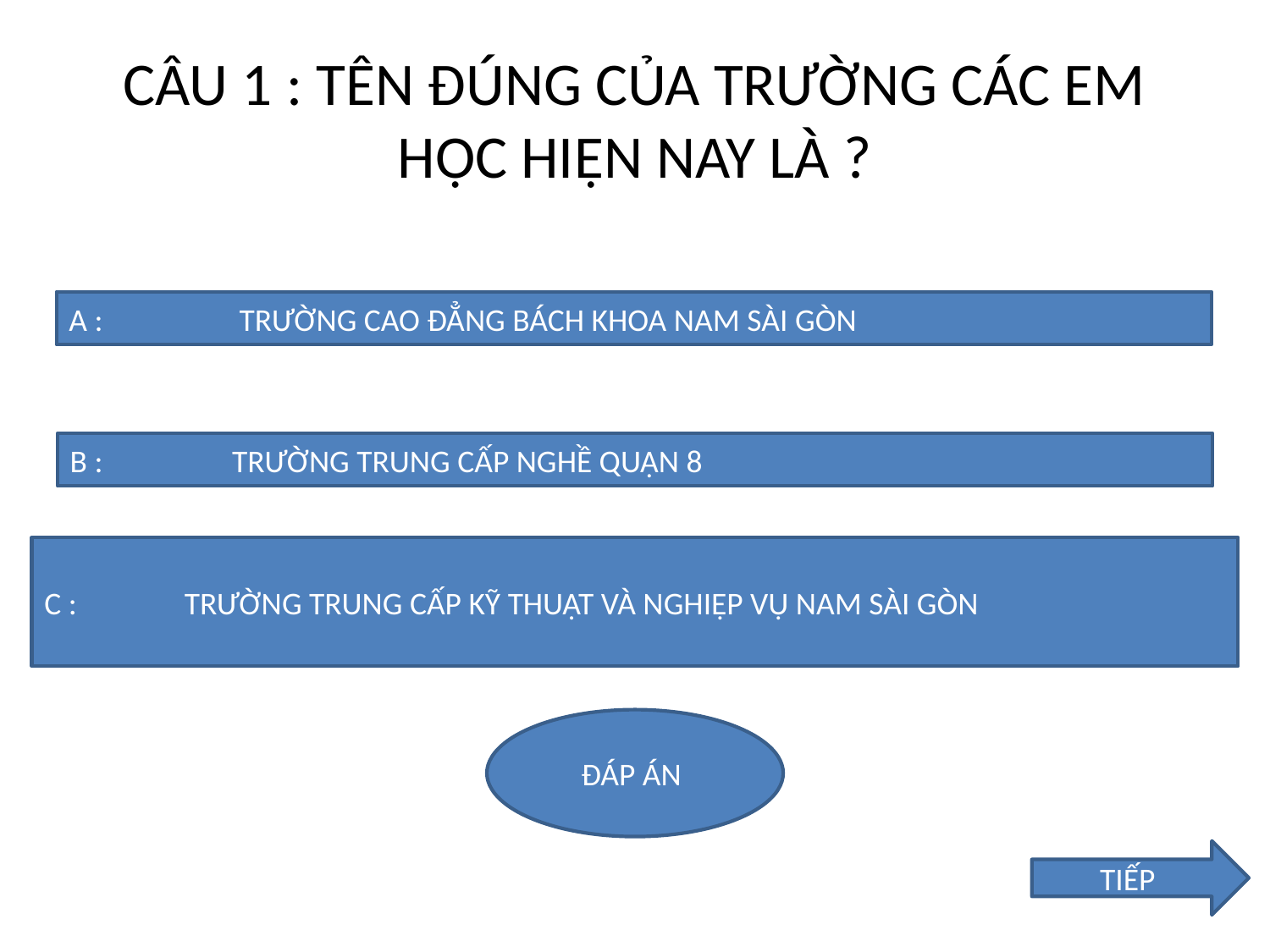

# CÂU 1 : TÊN ĐÚNG CỦA TRƯỜNG CÁC EM HỌC HIỆN NAY LÀ ?
A :                   TRƯỜNG CAO ĐẲNG BÁCH KHOA NAM SÀI GÒN
B :                  TRƯỜNG TRUNG CẤP NGHỀ QUẬN 8
C :               TRƯỜNG TRUNG CẤP KỸ THUẬT VÀ NGHIỆP VỤ NAM SÀI GÒN
ĐÁP ÁN
TIẾP